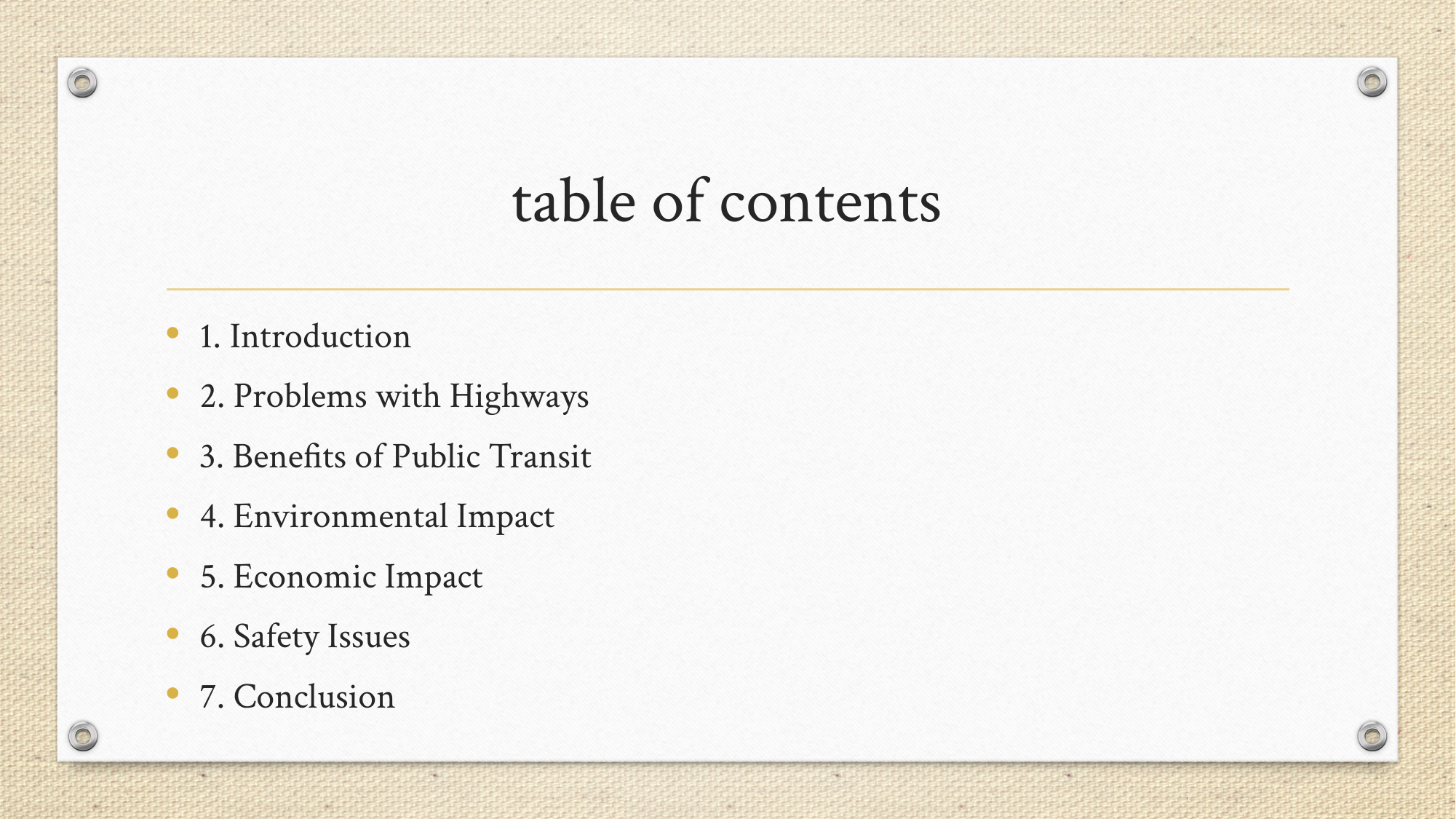

# table of contents
1. Introduction
2. Problems with Highways
3. Benefits of Public Transit
4. Environmental Impact
5. Economic Impact
6. Safety Issues
7. Conclusion